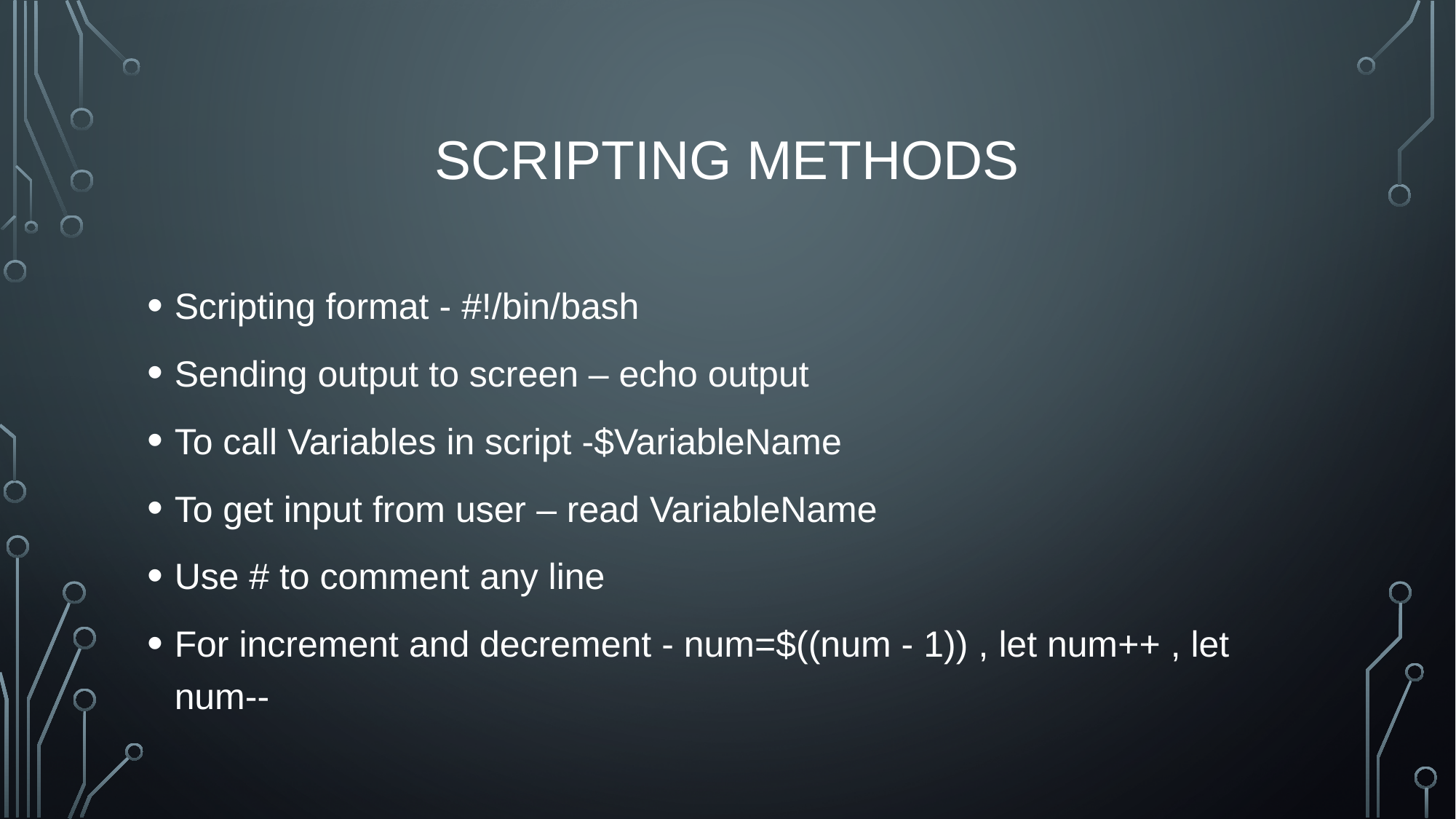

# Scripting methods
Scripting format - #!/bin/bash
Sending output to screen – echo output
To call Variables in script -$VariableName
To get input from user – read VariableName
Use # to comment any line
For increment and decrement - num=$((num - 1)) , let num++ , let num--